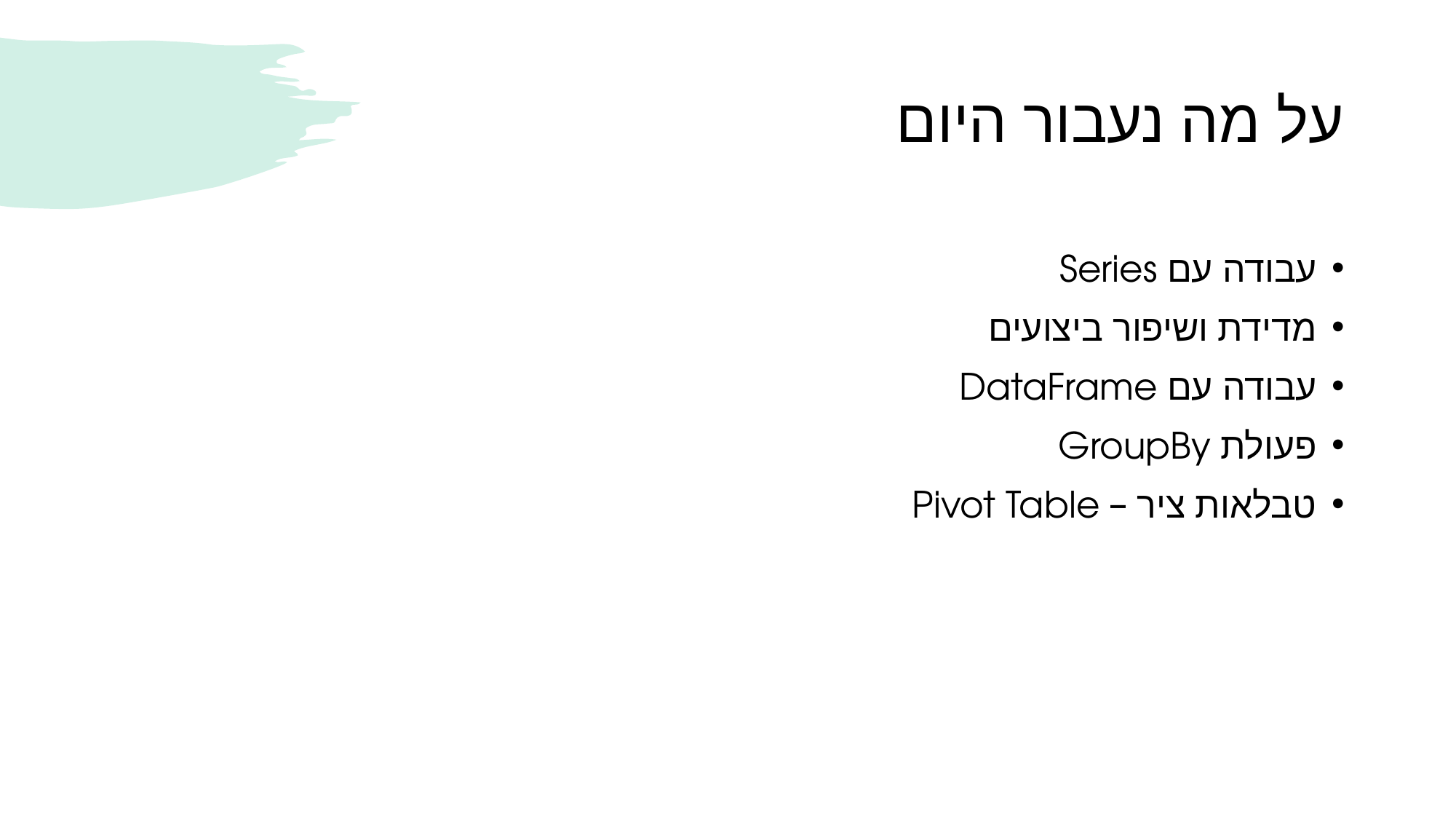

# על מה נעבור היום
עבודה עם Series
מדידת ושיפור ביצועים
עבודה עם DataFrame
פעולת GroupBy
טבלאות ציר – Pivot Table